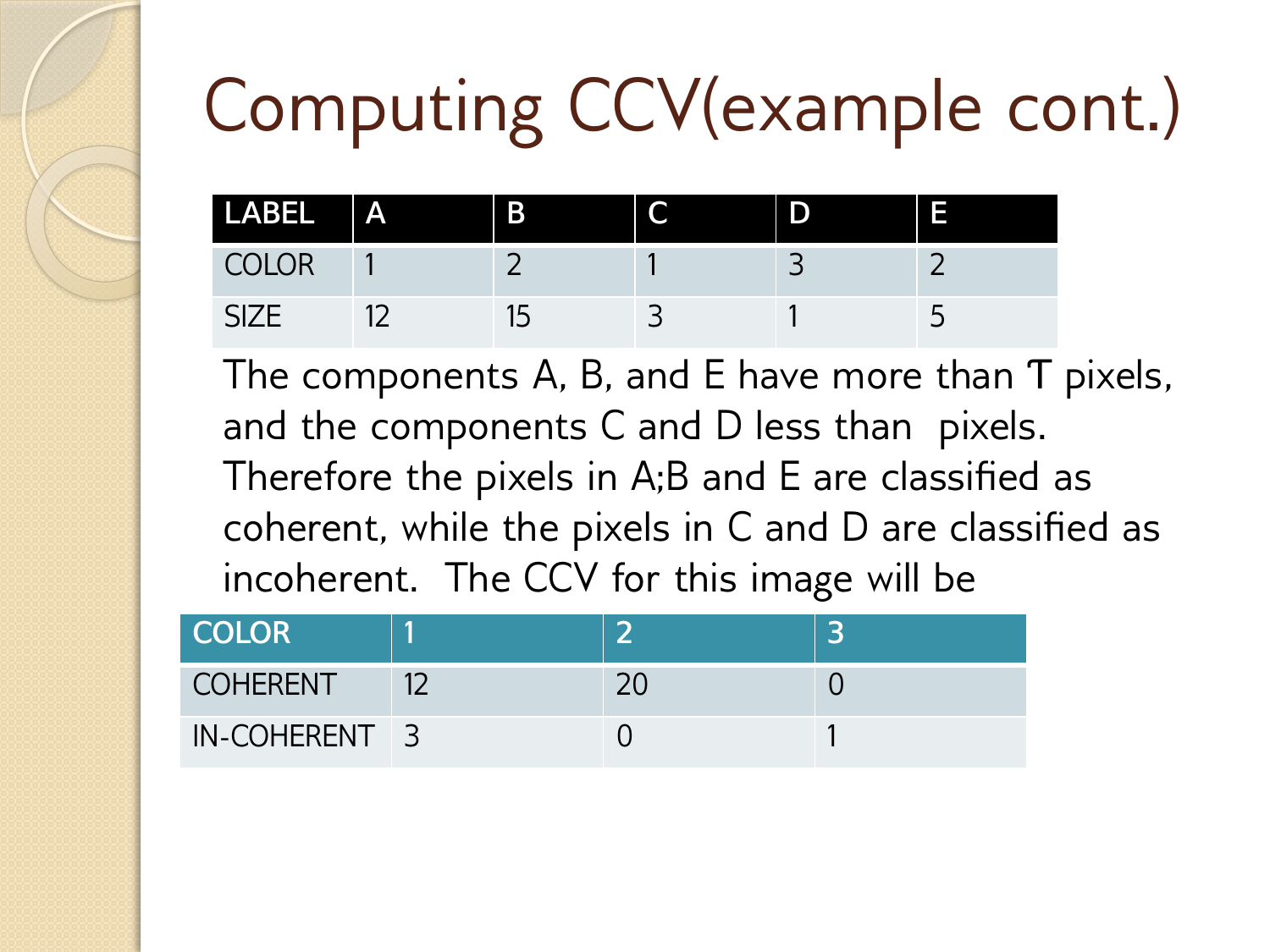

# Computing CCV(example cont.)
| LABEL | A | B | C | D | E |
| --- | --- | --- | --- | --- | --- |
| COLOR | 1 | 2 | 1 | 3 | 2 |
| SIZE | 12 | 15 | 3 | 1 | 5 |
| LABEL | A | B | C | D | E |
| --- | --- | --- | --- | --- | --- |

The components A, B, and E have more than Ƭ pixels, and the components C and D less than  pixels. Therefore the pixels in A;B and E are classified as coherent, while the pixels in C and D are classified as incoherent.  The CCV for this image will be
| COLOR | 1 | 2 | 3 |
| --- | --- | --- | --- |
| COHERENT | 12 | 20 | 0 |
| IN-COHERENT | 3 | 0 | 1 |